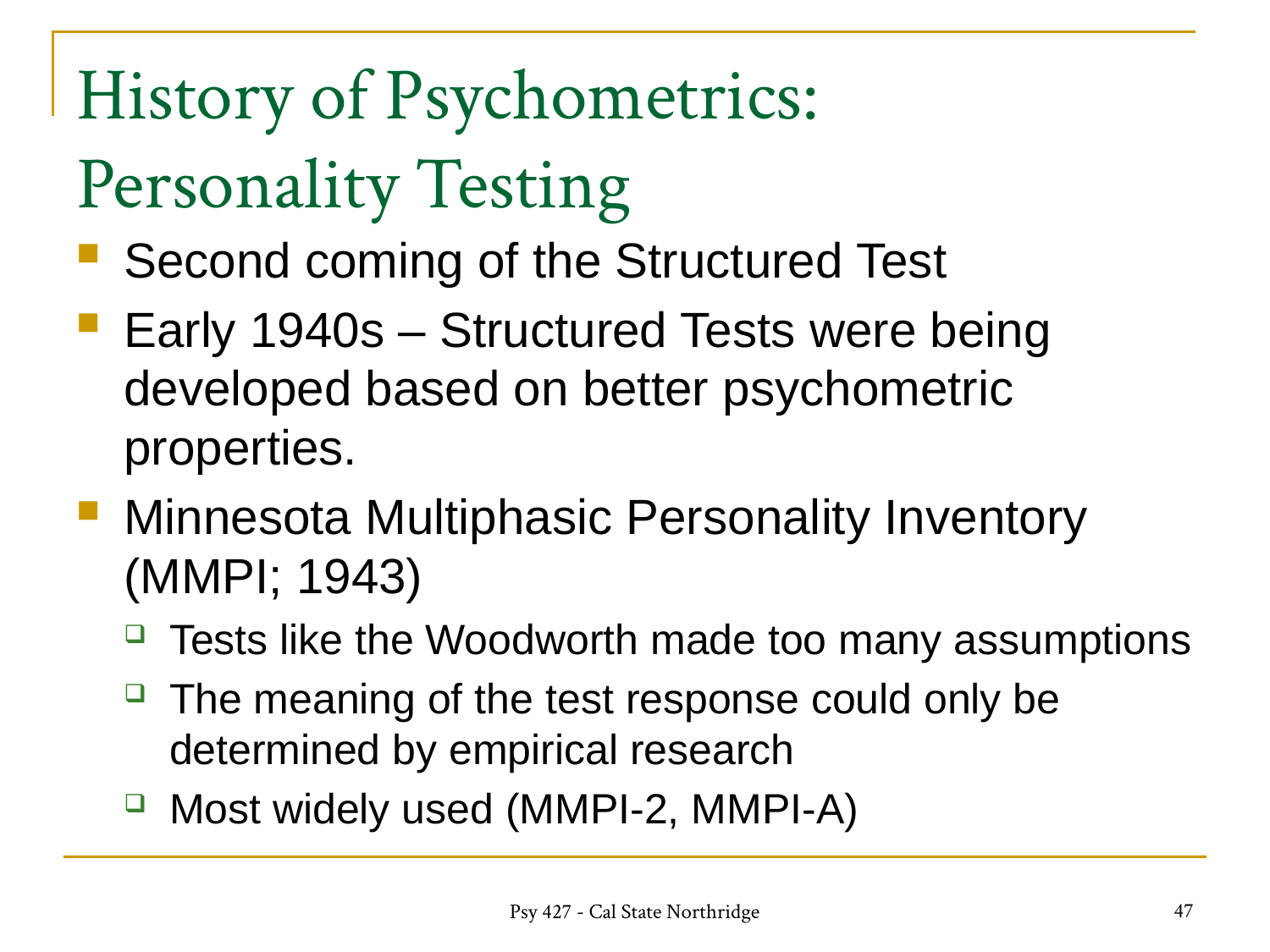

# History of Psychometrics: Personality Testing
Second coming of the Structured Test
Early 1940s – Structured Tests were being developed based on better psychometric properties.
Minnesota Multiphasic Personality Inventory (MMPI; 1943)
Tests like the Woodworth made too many assumptions
The meaning of the test response could only be determined by empirical research
Most widely used (MMPI-2, MMPI-A)
47
Psy 427 - Cal State Northridge